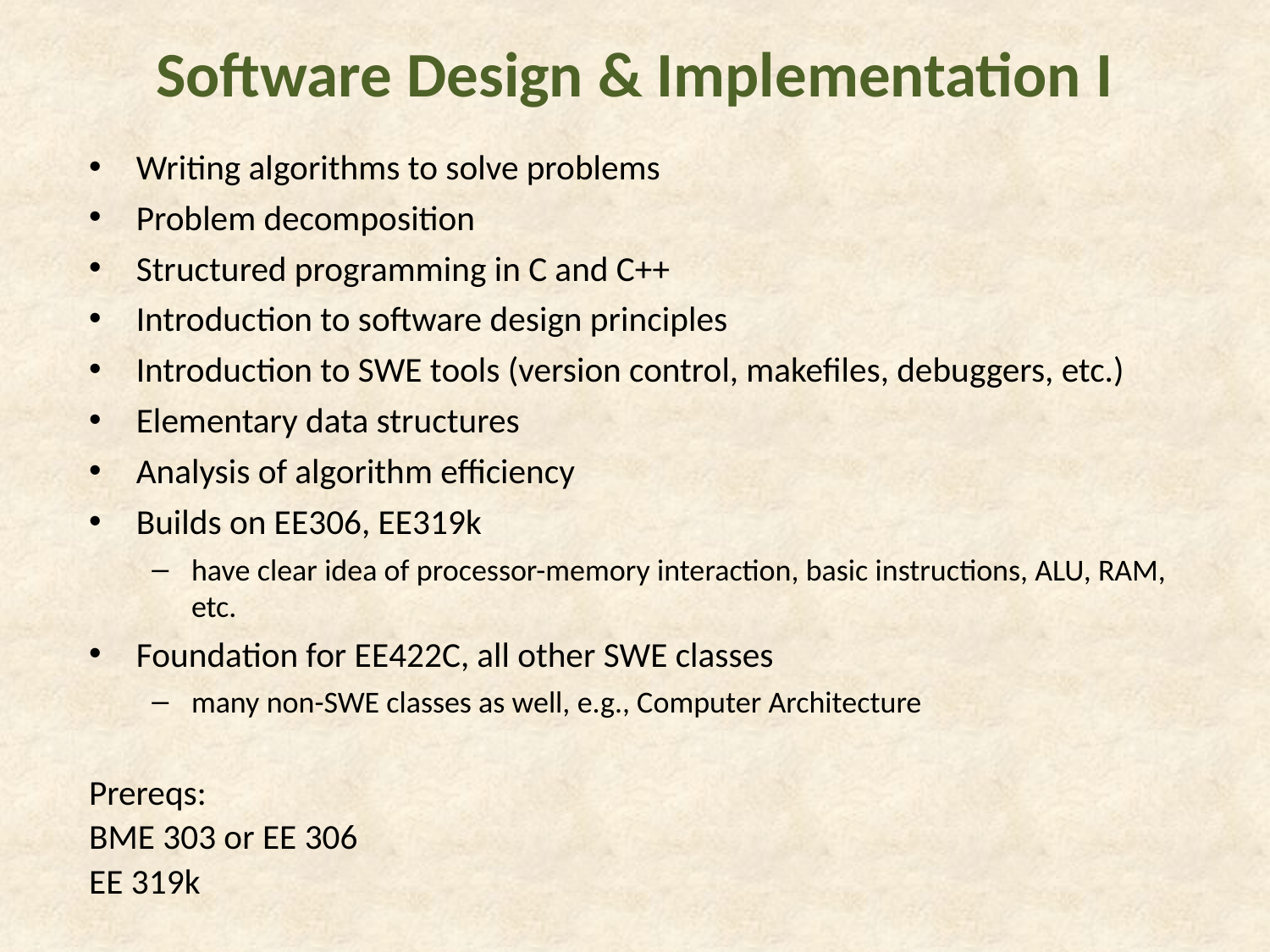

# Software Design & Implementation I
Writing algorithms to solve problems
Problem decomposition
Structured programming in C and C++
Introduction to software design principles
Introduction to SWE tools (version control, makefiles, debuggers, etc.)
Elementary data structures
Analysis of algorithm efficiency
Builds on EE306, EE319k
have clear idea of processor-memory interaction, basic instructions, ALU, RAM, etc.
Foundation for EE422C, all other SWE classes
many non-SWE classes as well, e.g., Computer Architecture

Prereqs:
BME 303 or EE 306
EE 319k